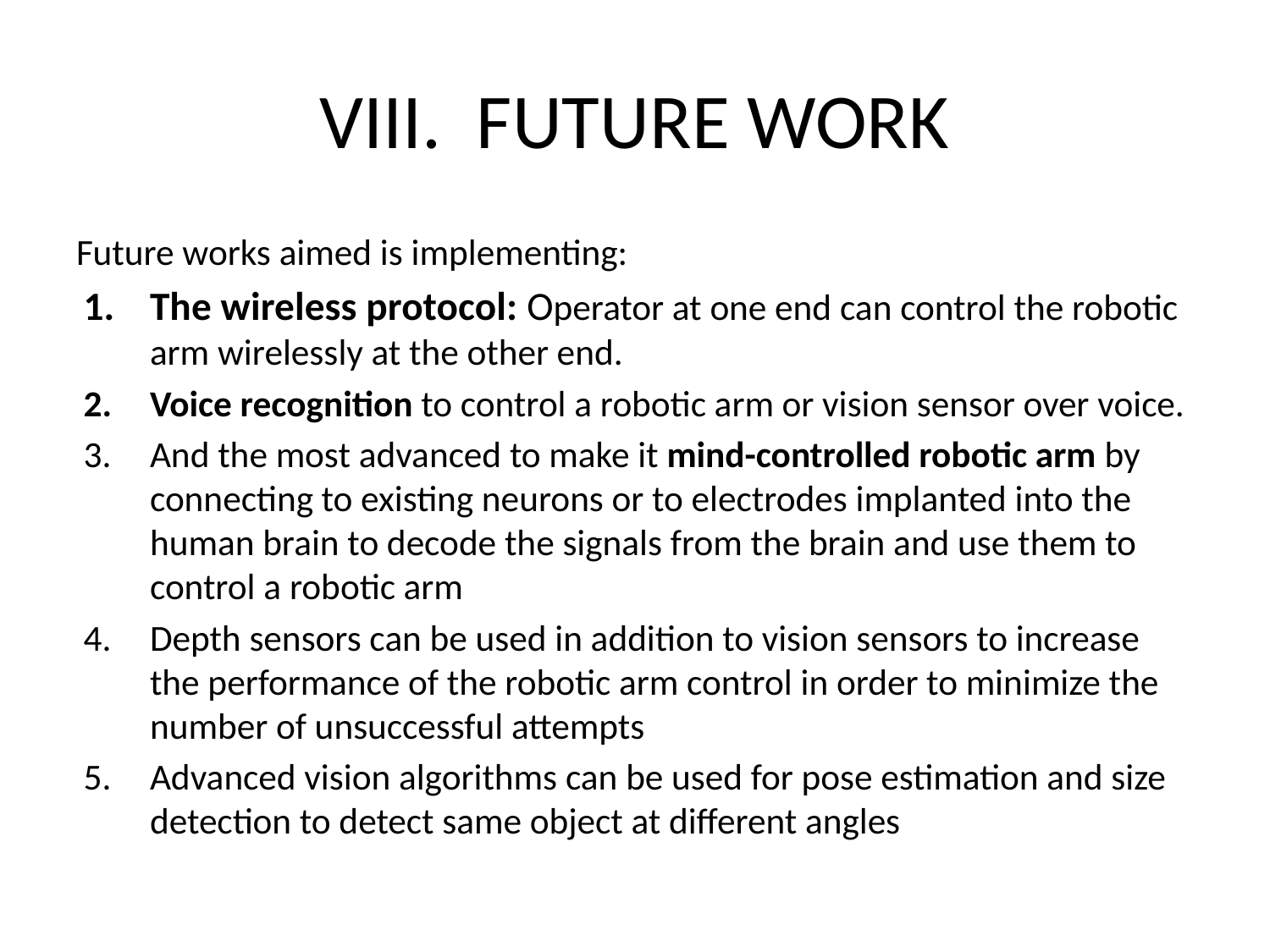

# VIII.  FUTURE WORK
Future works aimed is implementing:
The wireless protocol: Operator at one end can control the robotic arm wirelessly at the other end.
Voice recognition to control a robotic arm or vision sensor over voice.
And the most advanced to make it mind-controlled robotic arm by connecting to existing neurons or to electrodes implanted into the human brain to decode the signals from the brain and use them to control a robotic arm
Depth sensors can be used in addition to vision sensors to increase the performance of the robotic arm control in order to minimize the number of unsuccessful attempts
Advanced vision algorithms can be used for pose estimation and size detection to detect same object at different angles